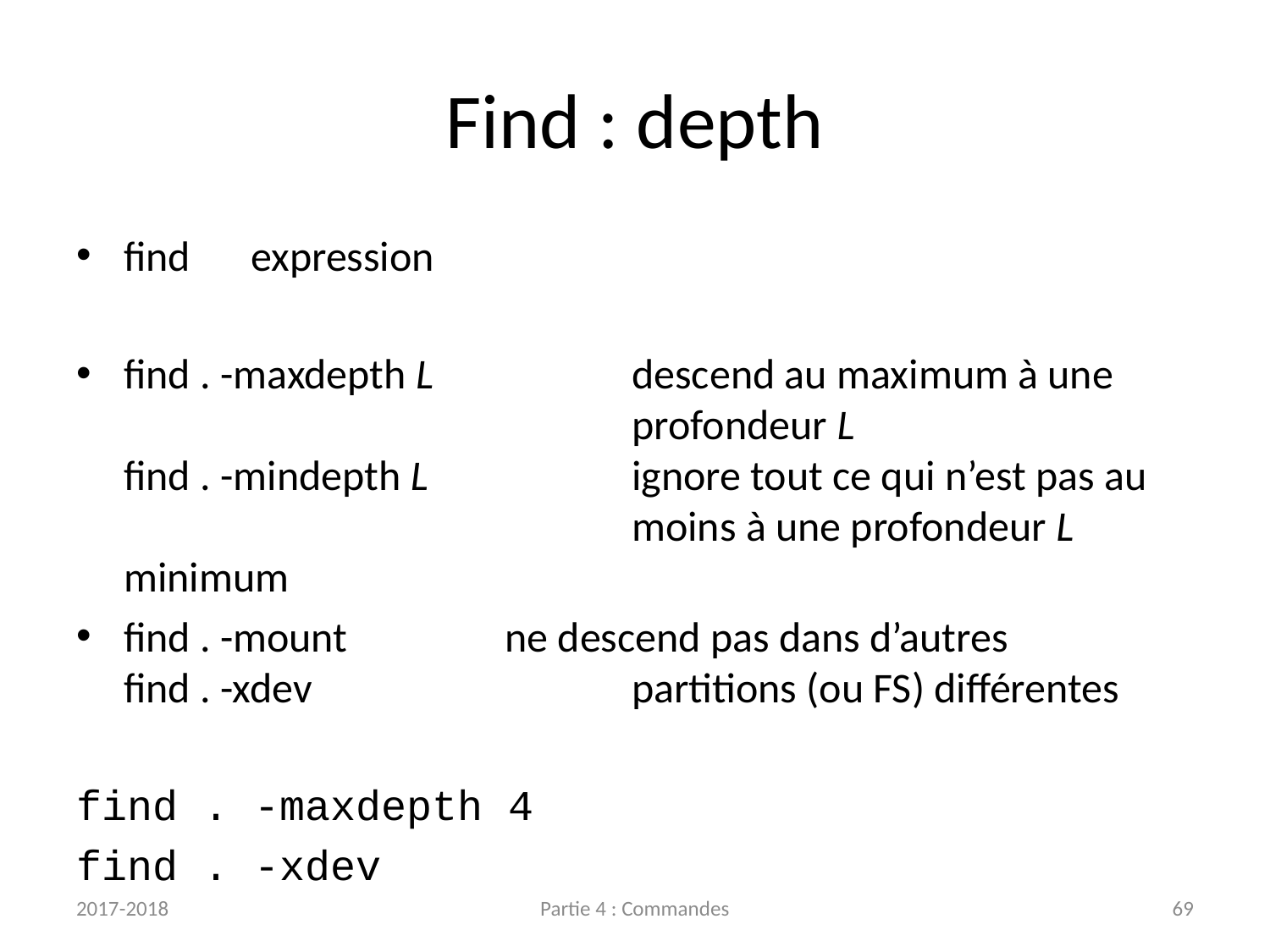

# Find : depth
find	expression

find . -maxdepth L		descend au maximum à une
				profondeur L
find . -mindepth L		ignore tout ce qui n’est pas au
				moins à une profondeur L minimum
find . -mount		ne descend pas dans d’autres
find . -xdev			partitions (ou FS) différentes

find . -maxdepth 4
find . -xdev
2017-2018
Partie 4 : Commandes
69